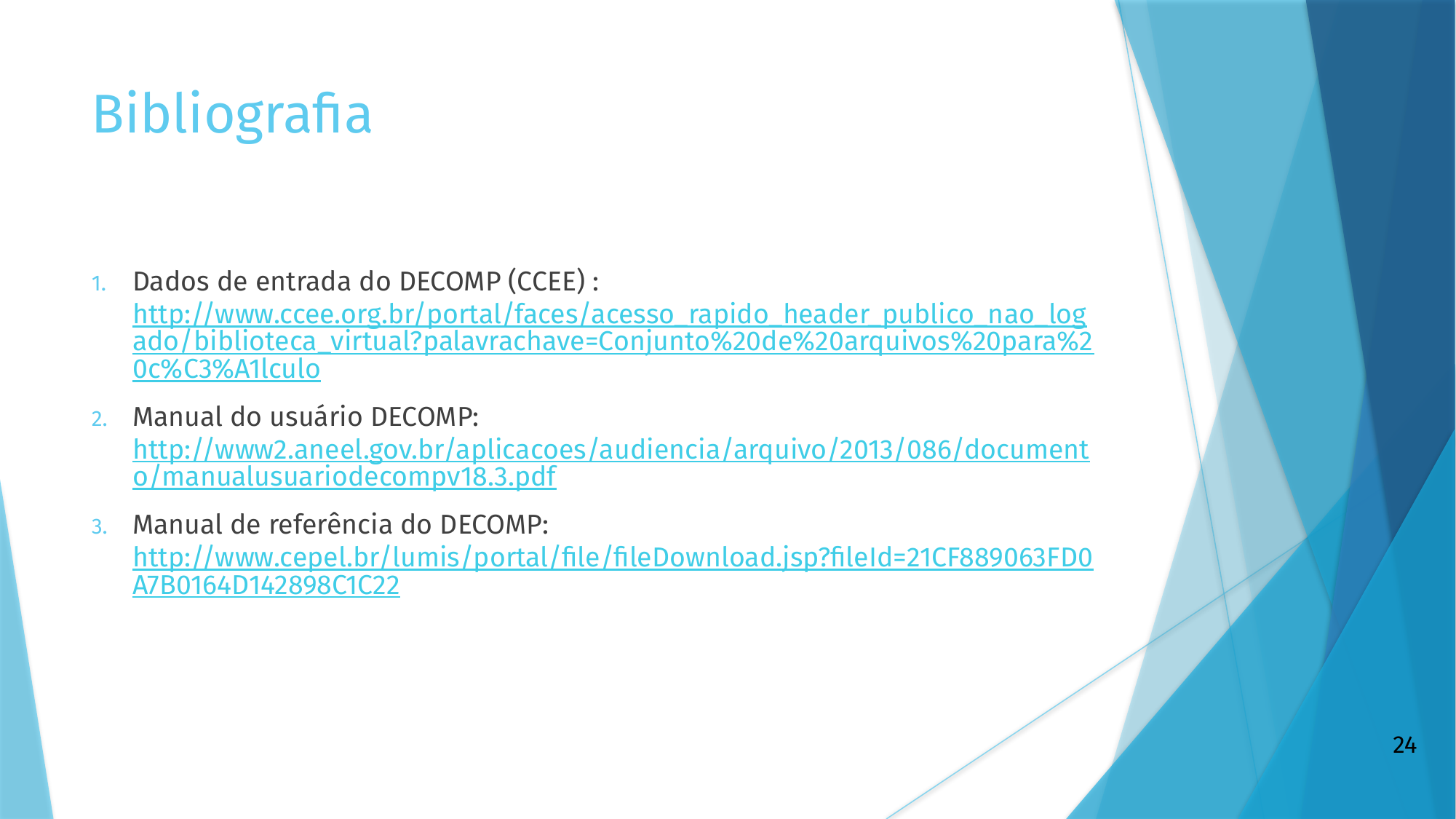

Bibliografia
Dados de entrada do DECOMP (CCEE) : http://www.ccee.org.br/portal/faces/acesso_rapido_header_publico_nao_logado/biblioteca_virtual?palavrachave=Conjunto%20de%20arquivos%20para%20c%C3%A1lculo
Manual do usuário DECOMP: http://www2.aneel.gov.br/aplicacoes/audiencia/arquivo/2013/086/documento/manualusuariodecompv18.3.pdf
Manual de referência do DECOMP:
http://www.cepel.br/lumis/portal/file/fileDownload.jsp?fileId=21CF889063FD0A7B0164D142898C1C22